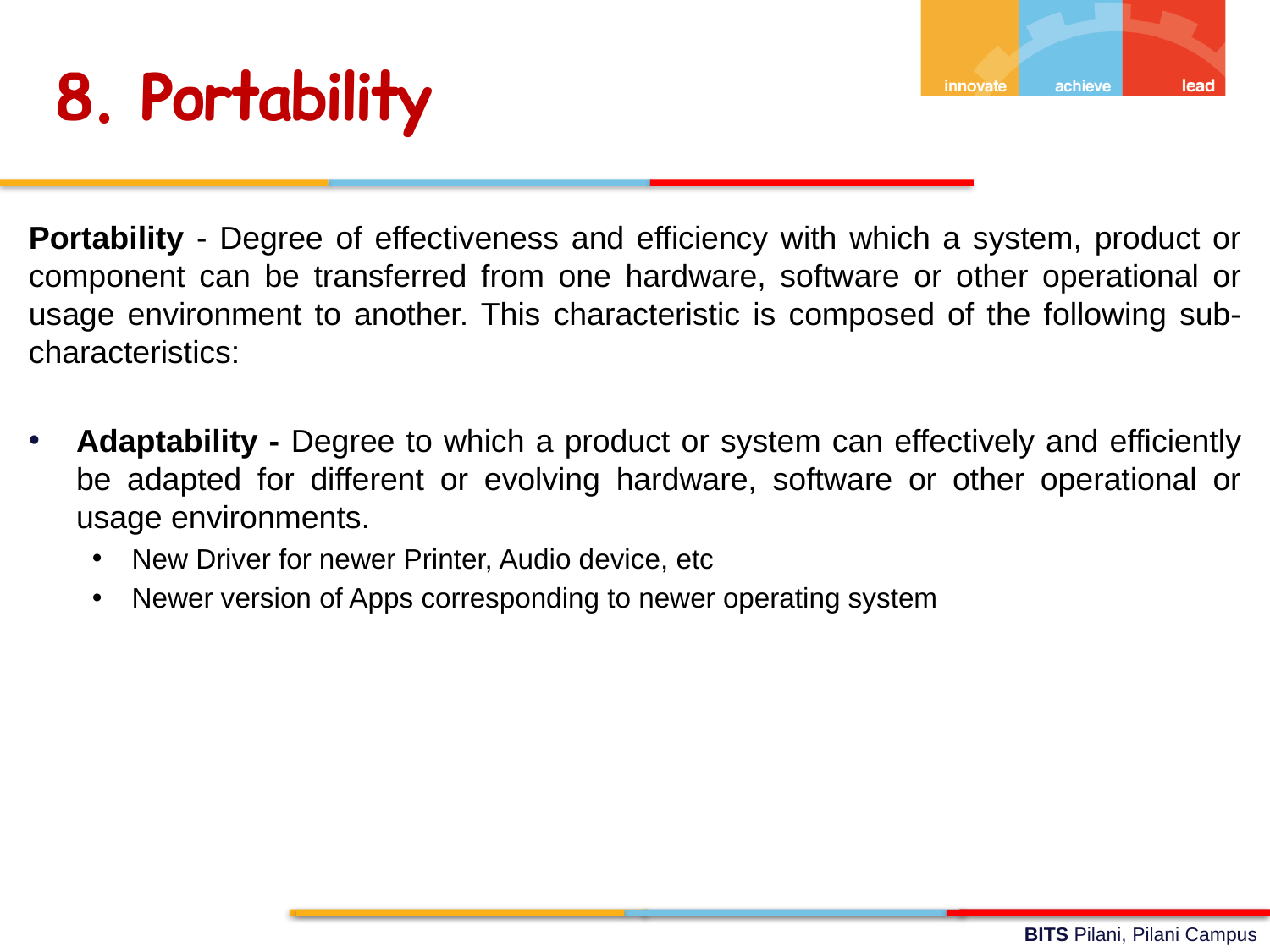

8. Portability
Portability - Degree of effectiveness and efficiency with which a system, product or component can be transferred from one hardware, software or other operational or usage environment to another. This characteristic is composed of the following sub-characteristics:

Adaptability - Degree to which a product or system can effectively and efficiently be adapted for different or evolving hardware, software or other operational or usage environments.
New Driver for newer Printer, Audio device, etc
Newer version of Apps corresponding to newer operating system